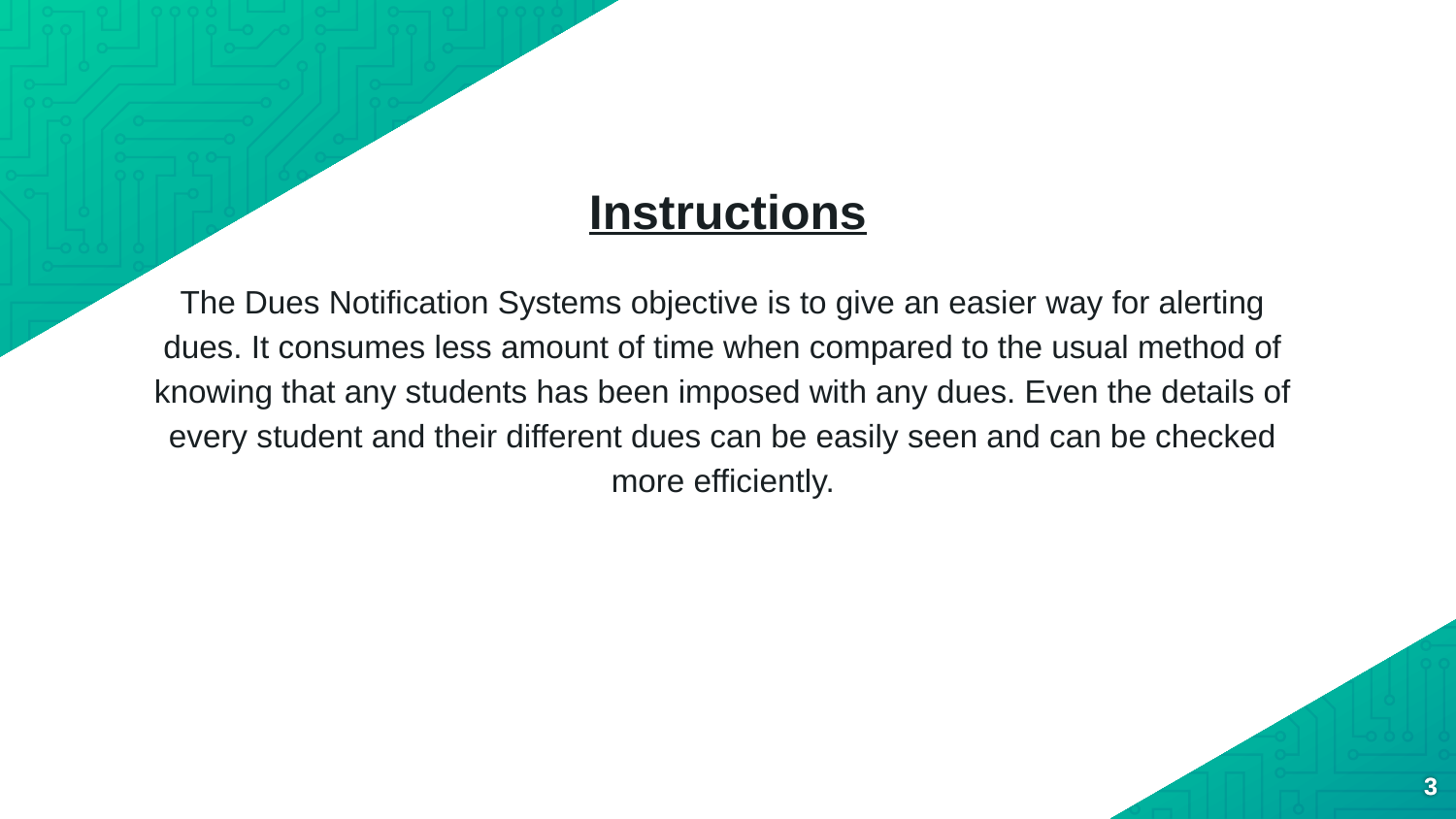

# Instructions
The Dues Notification Systems objective is to give an easier way for alerting dues. It consumes less amount of time when compared to the usual method of knowing that any students has been imposed with any dues. Even the details of every student and their different dues can be easily seen and can be checked more efficiently.
3
3